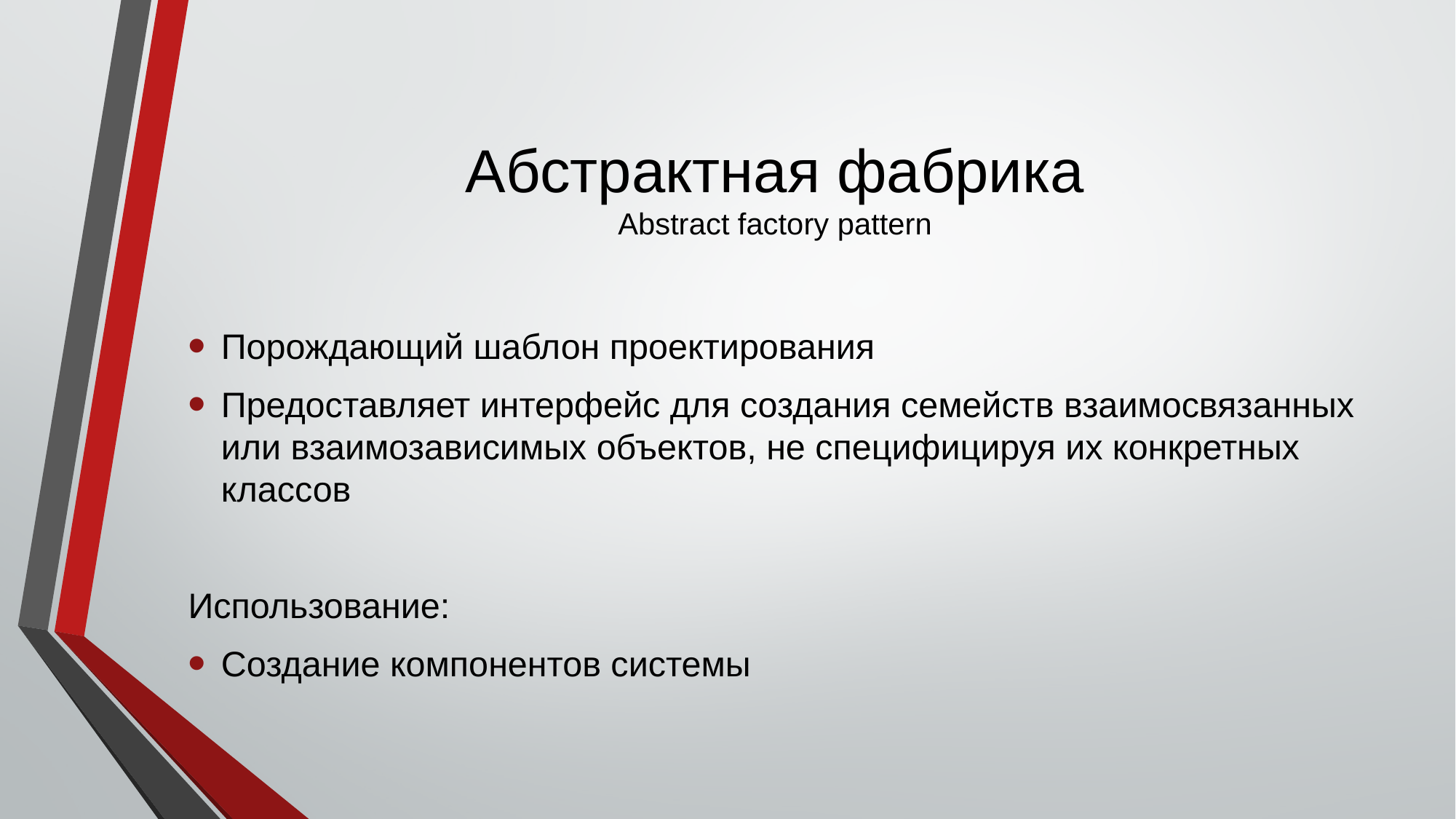

# Абстрактная фабрика Abstract factory pattern
Порождающий шаблон проектирования
Предоставляет интерфейс для создания семейств взаимосвязанных или взаимозависимых объектов, не специфицируя их конкретных классов

Использование:
Создание компонентов системы